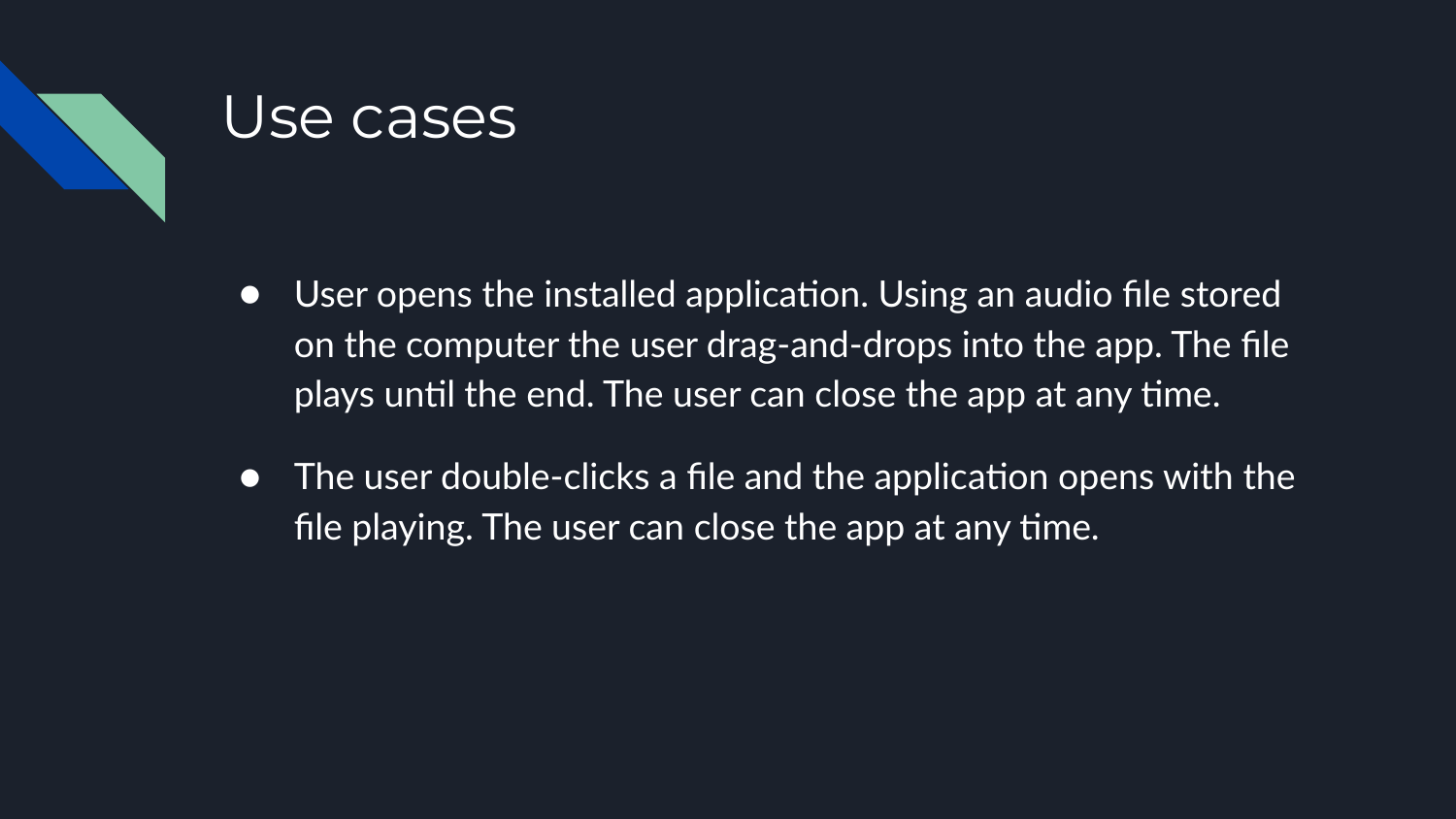

# Use cases
User opens the installed application. Using an audio file stored on the computer the user drag-and-drops into the app. The file plays until the end. The user can close the app at any time.
The user double-clicks a file and the application opens with the file playing. The user can close the app at any time.